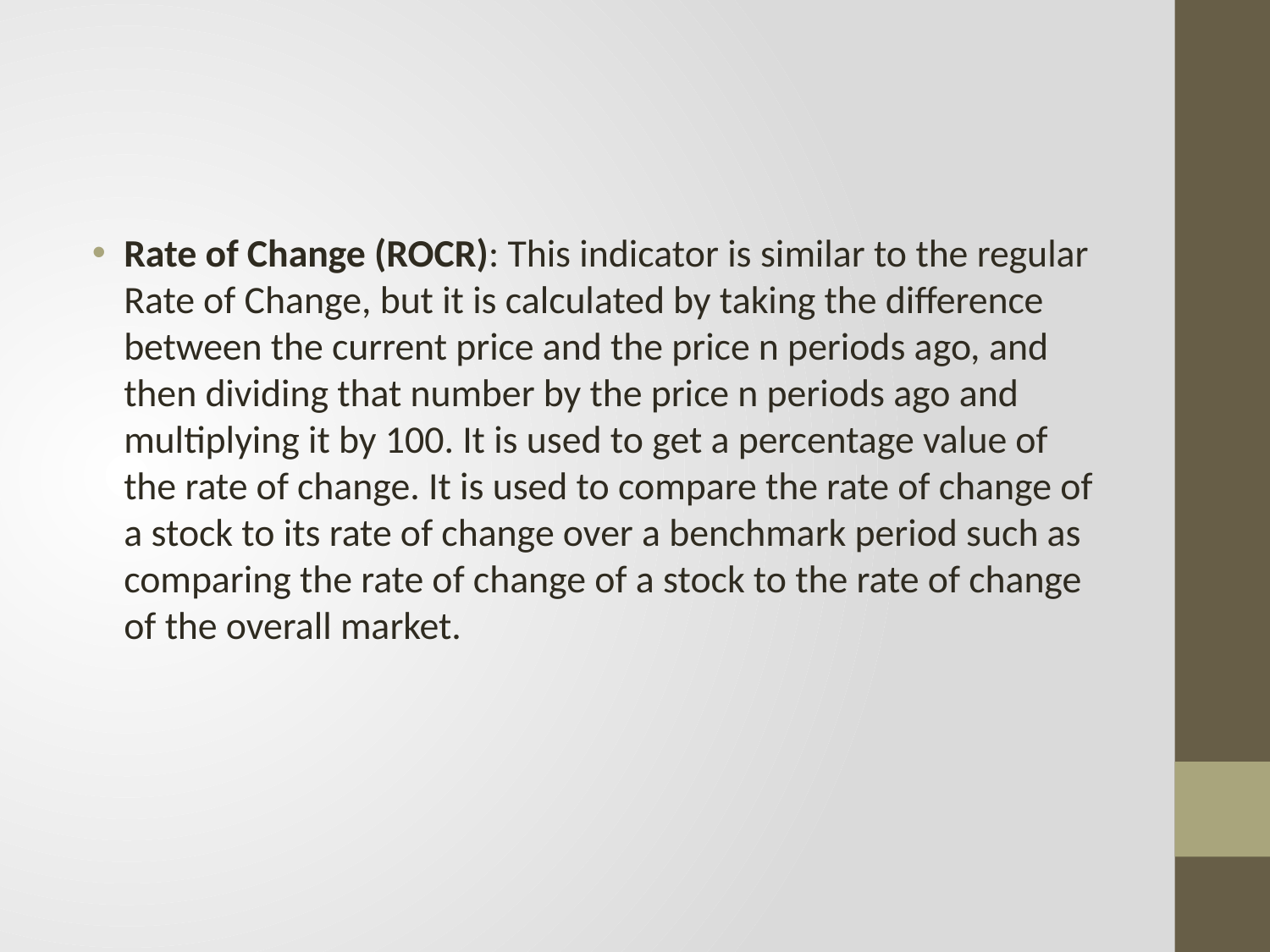

#
Rate of Change (ROCR): This indicator is similar to the regular Rate of Change, but it is calculated by taking the difference between the current price and the price n periods ago, and then dividing that number by the price n periods ago and multiplying it by 100. It is used to get a percentage value of the rate of change. It is used to compare the rate of change of a stock to its rate of change over a benchmark period such as comparing the rate of change of a stock to the rate of change of the overall market.